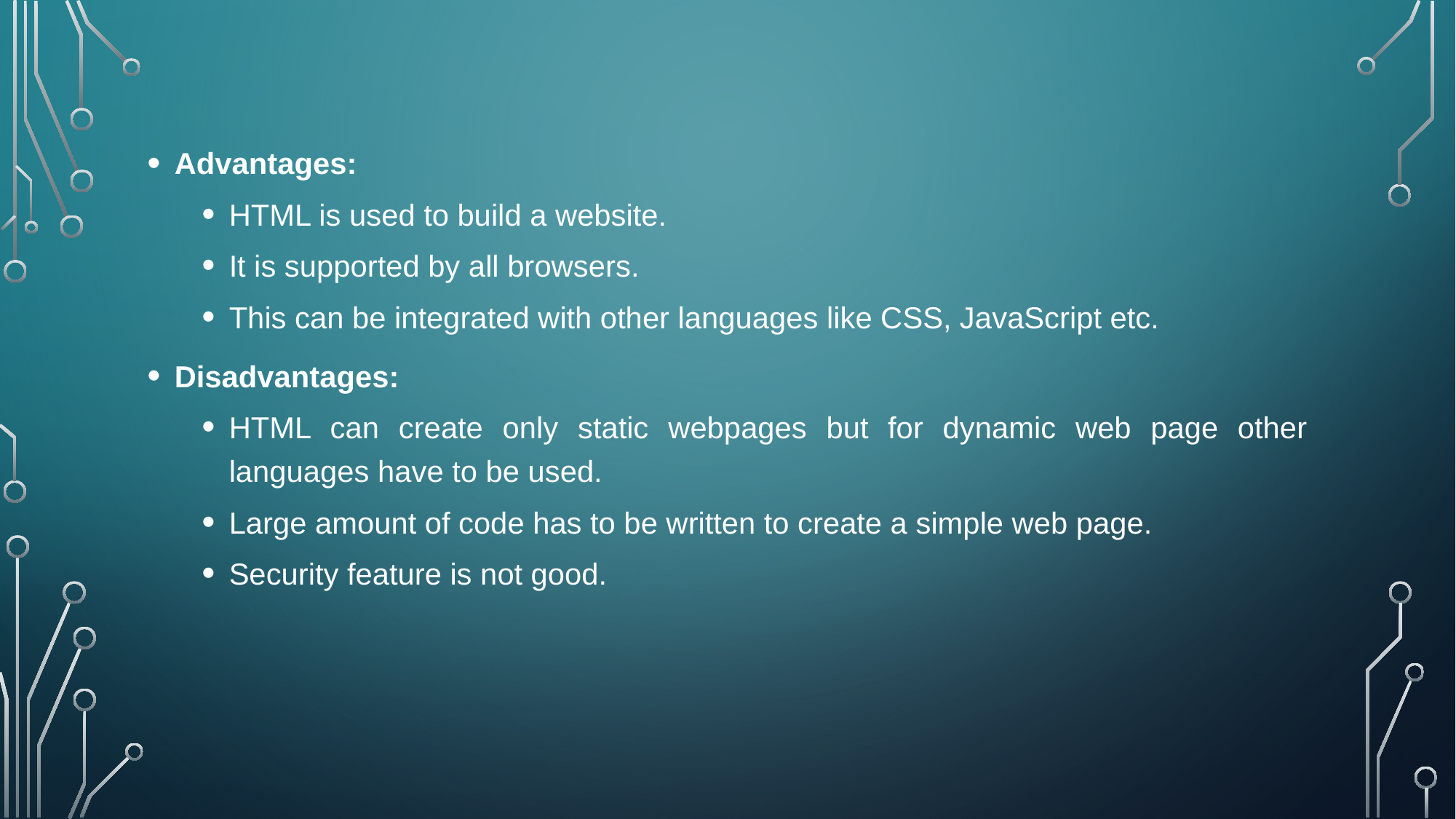

Advantages:
HTML is used to build a website.
It is supported by all browsers.
This can be integrated with other languages like CSS, JavaScript etc.
Disadvantages:
HTML can create only static webpages but for dynamic web page other languages have to be used.
Large amount of code has to be written to create a simple web page.
Security feature is not good.